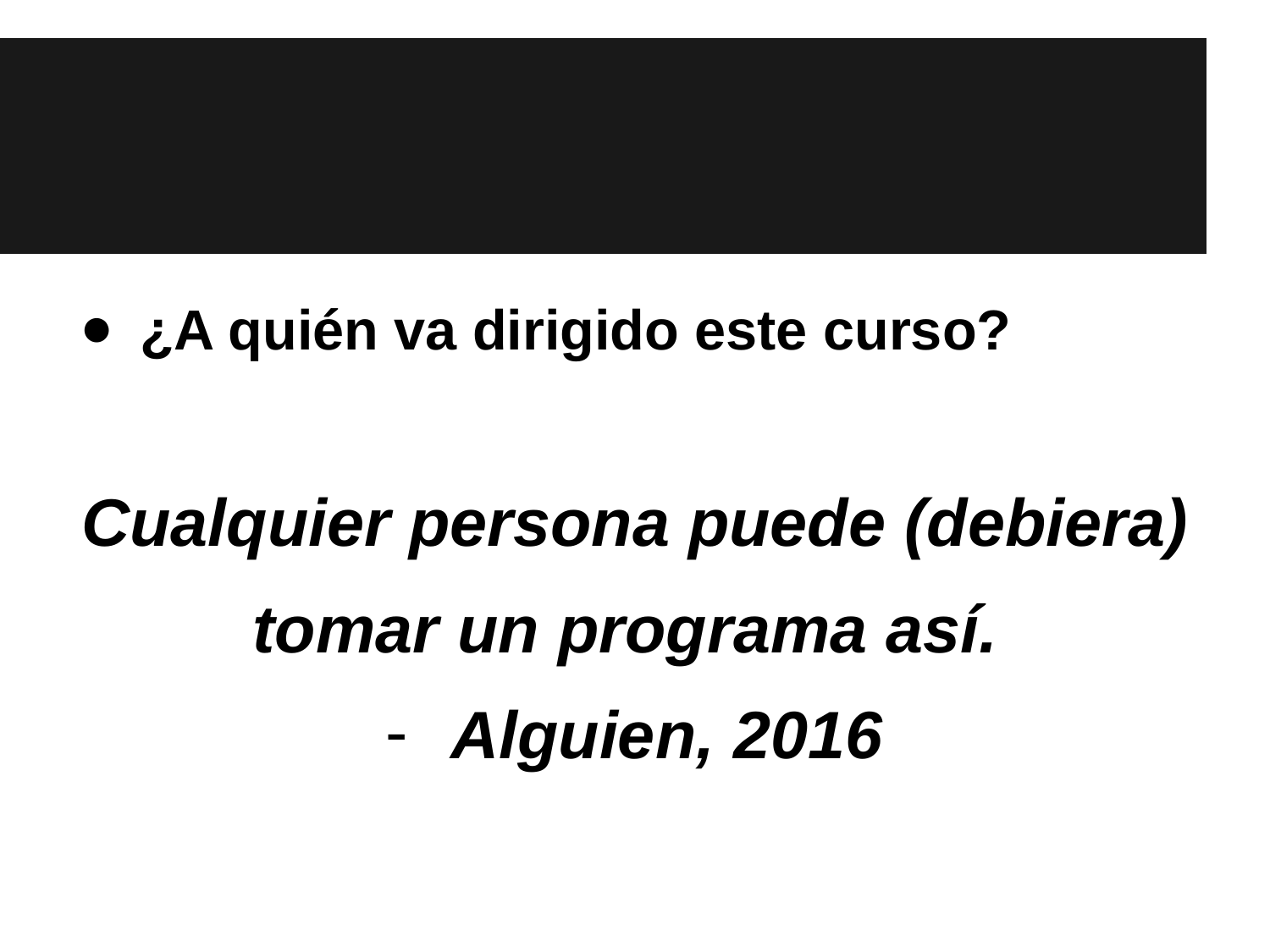

#
¿A quién va dirigido este curso?

Cualquier persona puede (debiera)
tomar un programa así.
Alguien, 2016